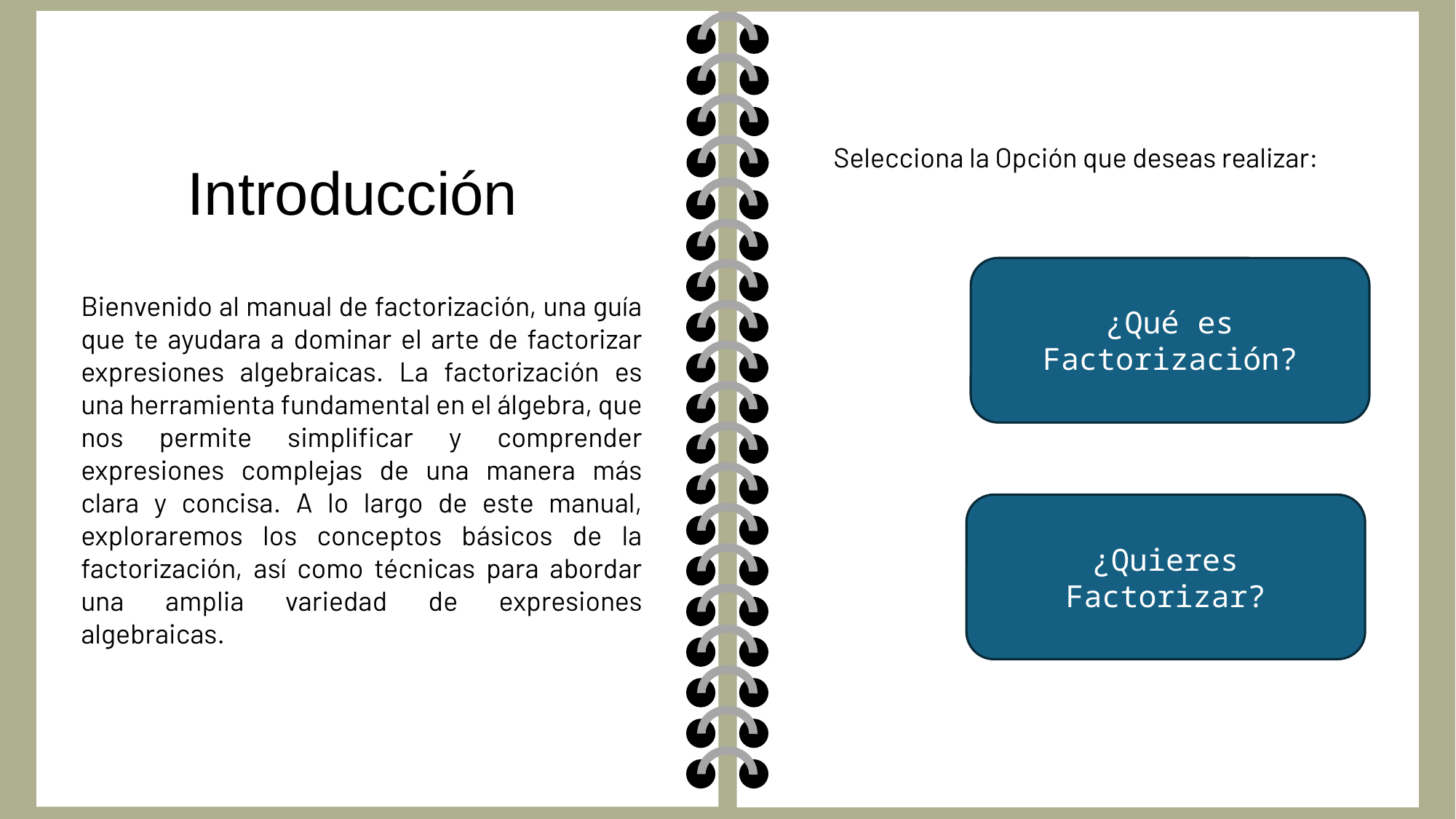

Selecciona la Opción que deseas realizar:
Introducción

¿Qué es Factorización?

Bienvenido al manual de factorización, una guía que te ayudara a dominar el arte de factorizar expresiones algebraicas. La factorización es una herramienta fundamental en el álgebra, que nos permite simplificar y comprender expresiones complejas de una manera más clara y concisa. A lo largo de este manual, exploraremos los conceptos básicos de la factorización, así como técnicas para abordar una amplia variedad de expresiones algebraicas.

¿Quieres Factorizar?